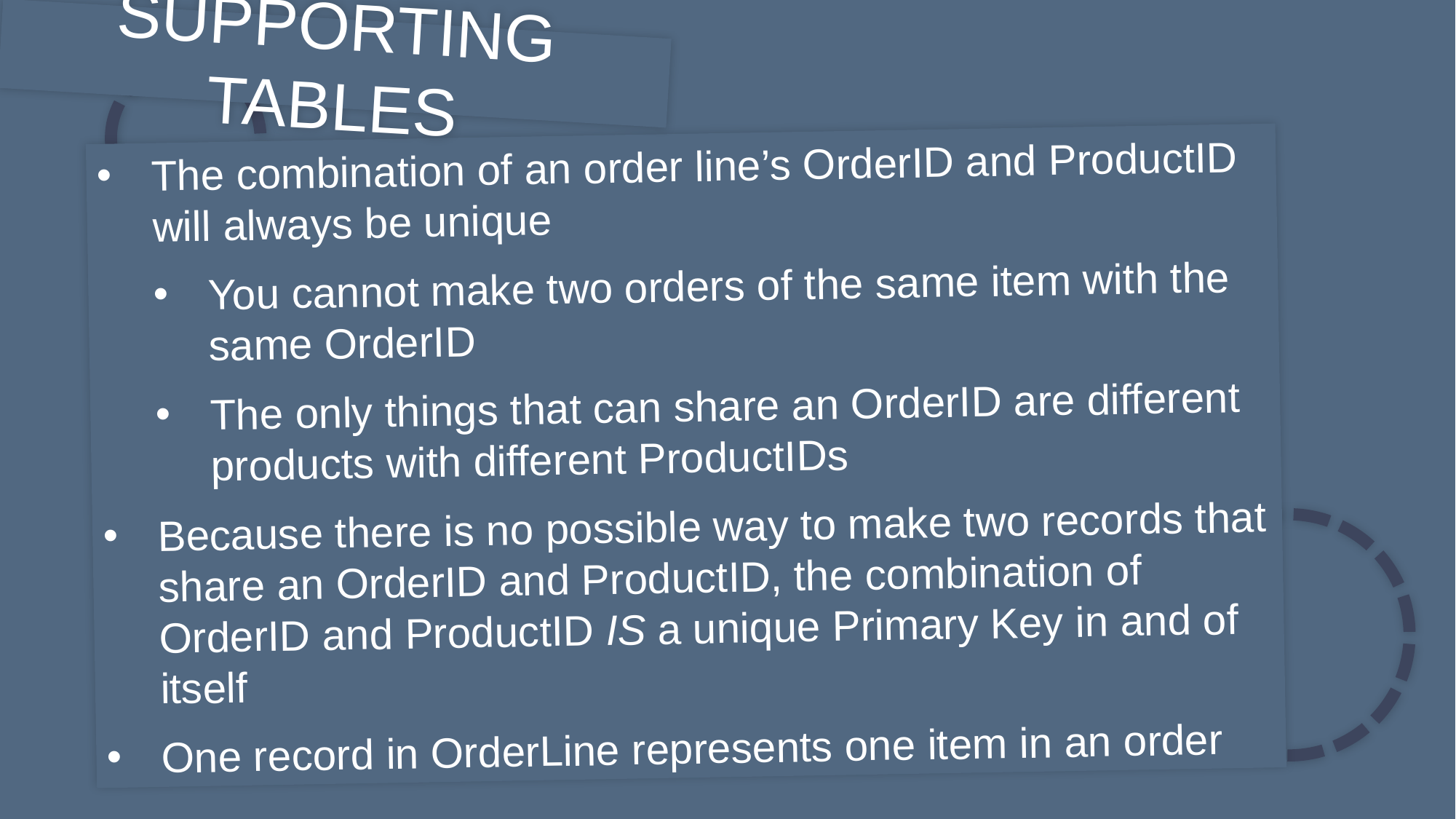

SUPPORTING TABLES

The combination of an order line’s OrderID and ProductID will always be unique
You cannot make two orders of the same item with the same OrderID
The only things that can share an OrderID are different products with different ProductIDs
Because there is no possible way to make two records that share an OrderID and ProductID, the combination of OrderID and ProductID IS a unique Primary Key in and of itself
One record in OrderLine represents one item in an order